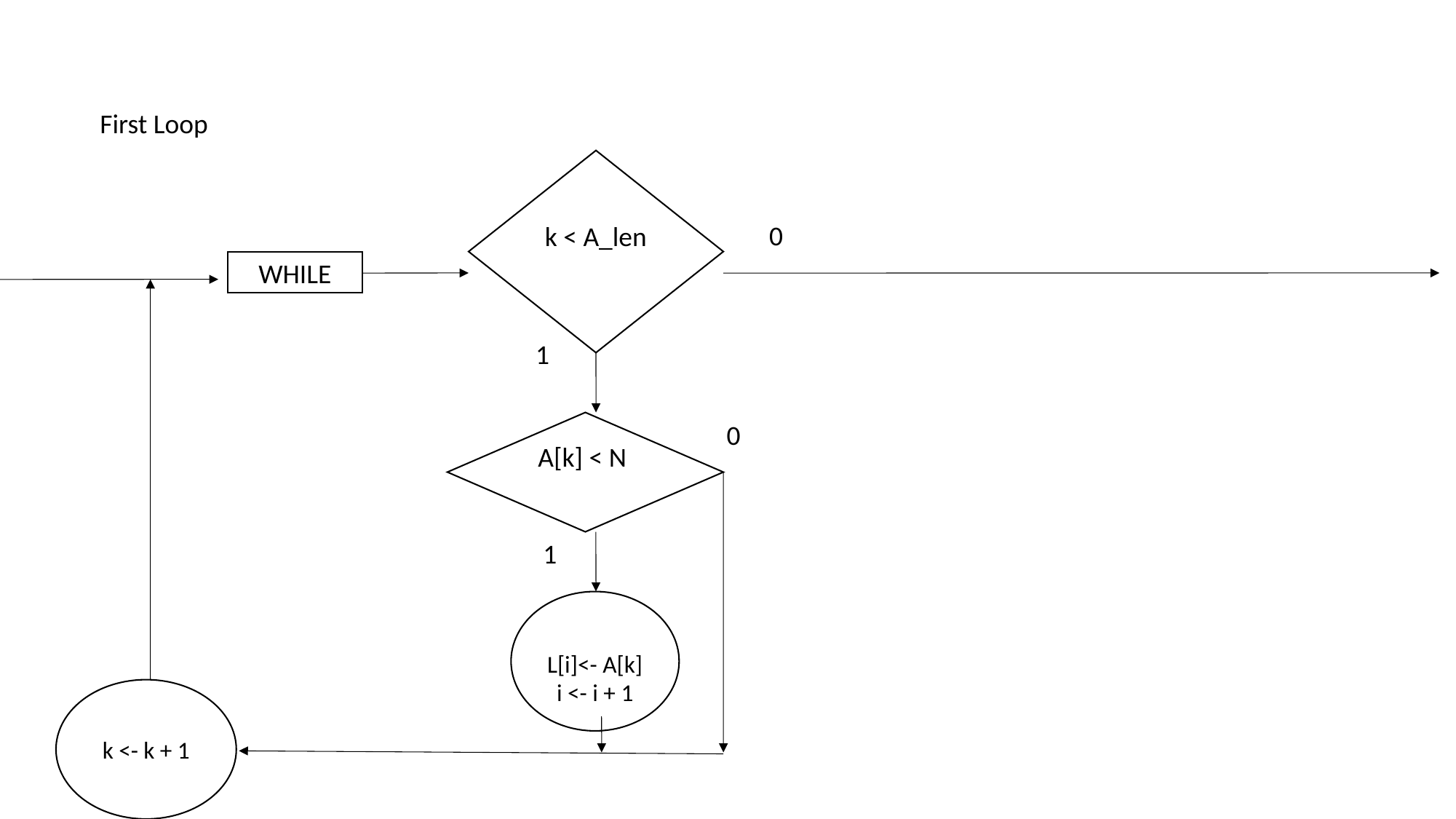

# First Loop
k < A_len

0
WHILE

1

A[k] < N

0

1

L[i]<- A[k]
i <- i + 1
k <- k + 1